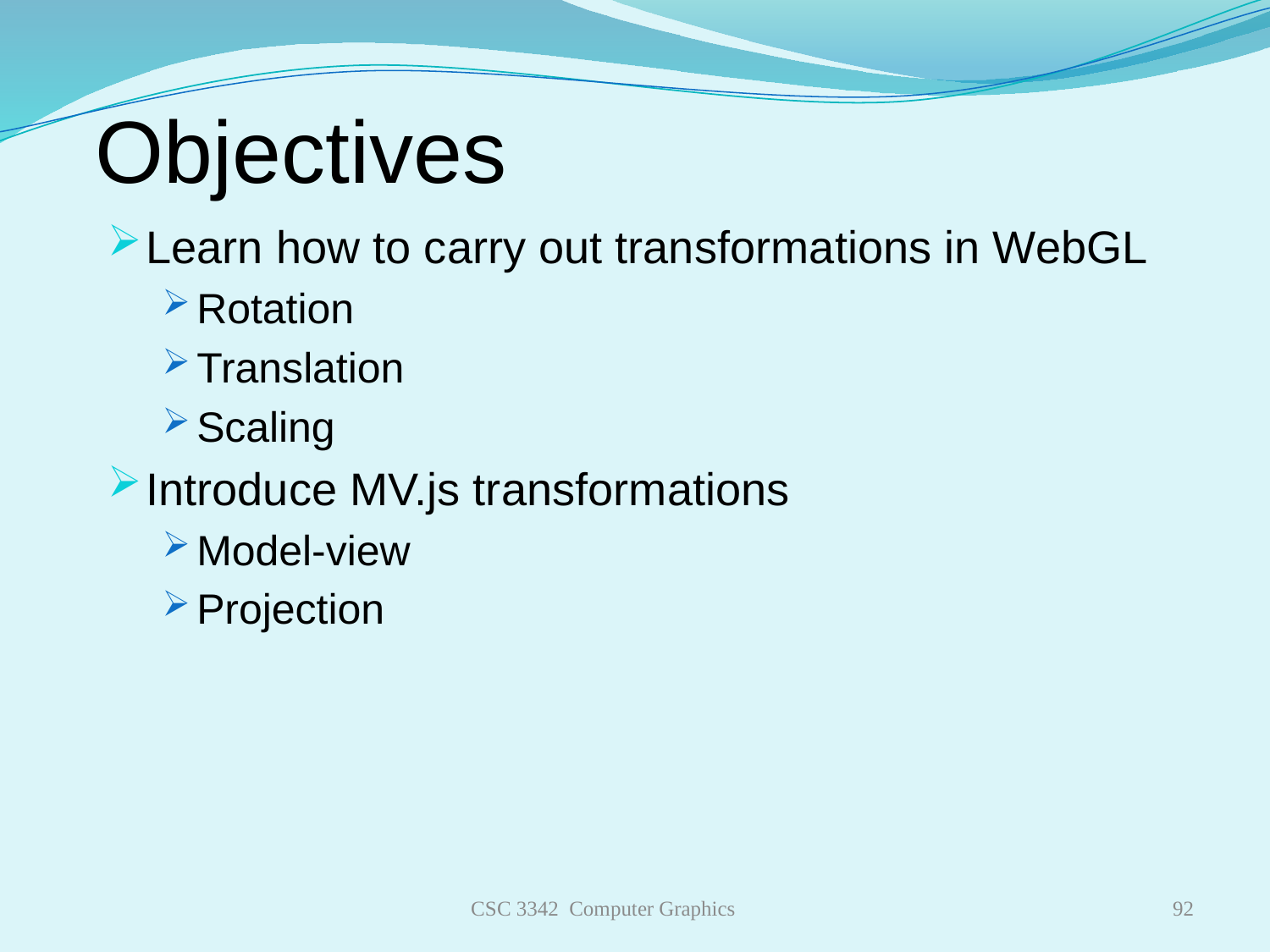

# Objectives
Learn how to carry out transformations in WebGL
Rotation
Translation
Scaling
Introduce MV.js transformations
Model-view
Projection

CSC 3342  Computer Graphics
92